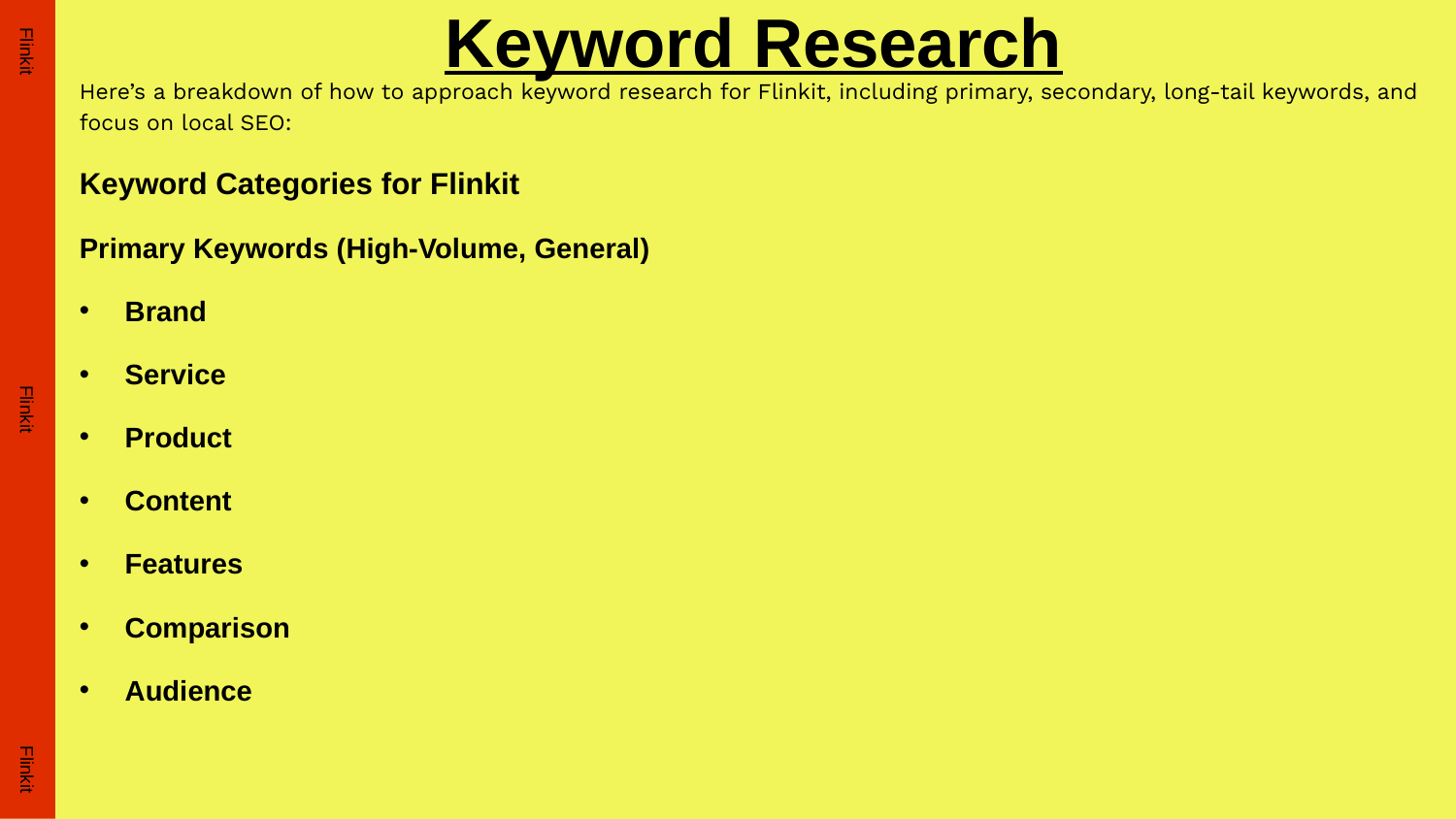

# Keyword Research
Here’s a breakdown of how to approach keyword research for Flinkit, including primary, secondary, long-tail keywords, and focus on local SEO:
Keyword Categories for Flinkit
Primary Keywords (High-Volume, General)
Brand
Service
Product
Content
Features
Comparison
Audience

Flinkit
Flinkit
Flinkit